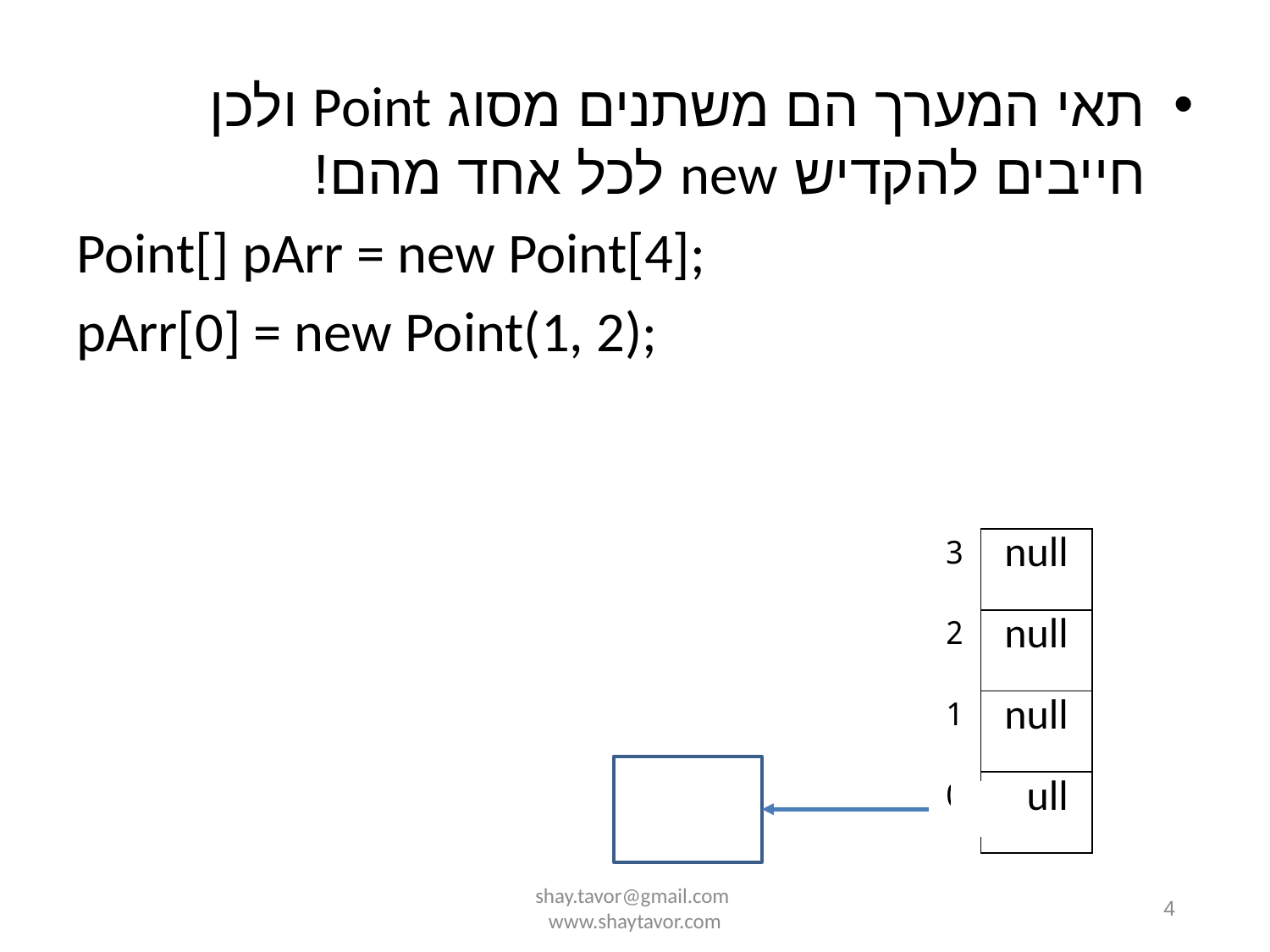

תאי המערך הם משתנים מסוג Point ולכן חייבים להקדיש new לכל אחד מהם!
Point[] pArr = new Point[4];
pArr[0] = new Point(1, 2);
| 3 | null |
| --- | --- |
| 2 | null |
| 1 | null |
| 0 | null |

shay.tavor@gmail.com  www.shaytavor.com
4